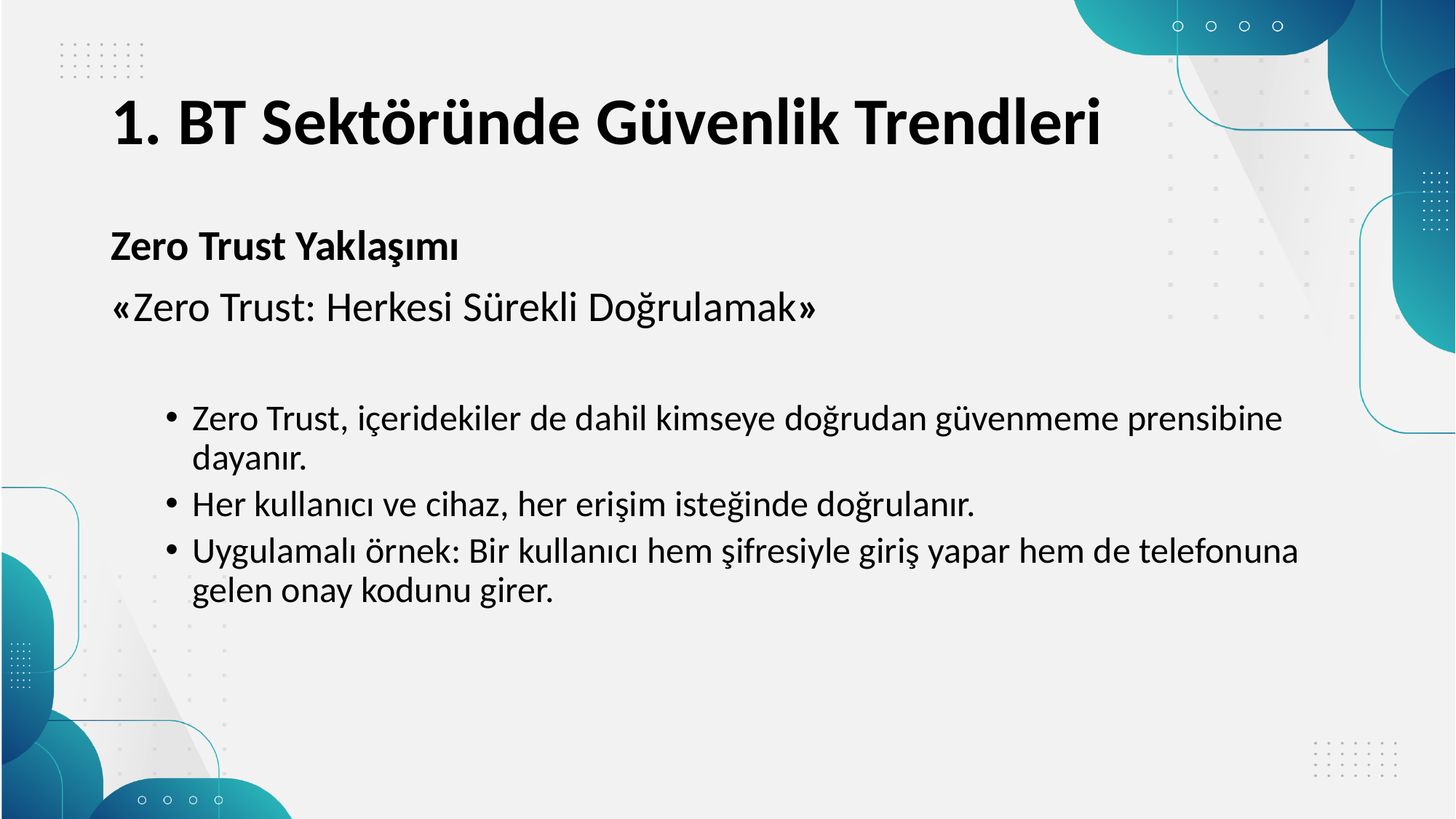

# 1. BT Sektöründe Güvenlik Trendleri
Zero Trust Yaklaşımı
«Zero Trust: Herkesi Sürekli Doğrulamak»

Zero Trust, içeridekiler de dahil kimseye doğrudan güvenmeme prensibine dayanır.
Her kullanıcı ve cihaz, her erişim isteğinde doğrulanır.
Uygulamalı örnek: Bir kullanıcı hem şifresiyle giriş yapar hem de telefonuna gelen onay kodunu girer.